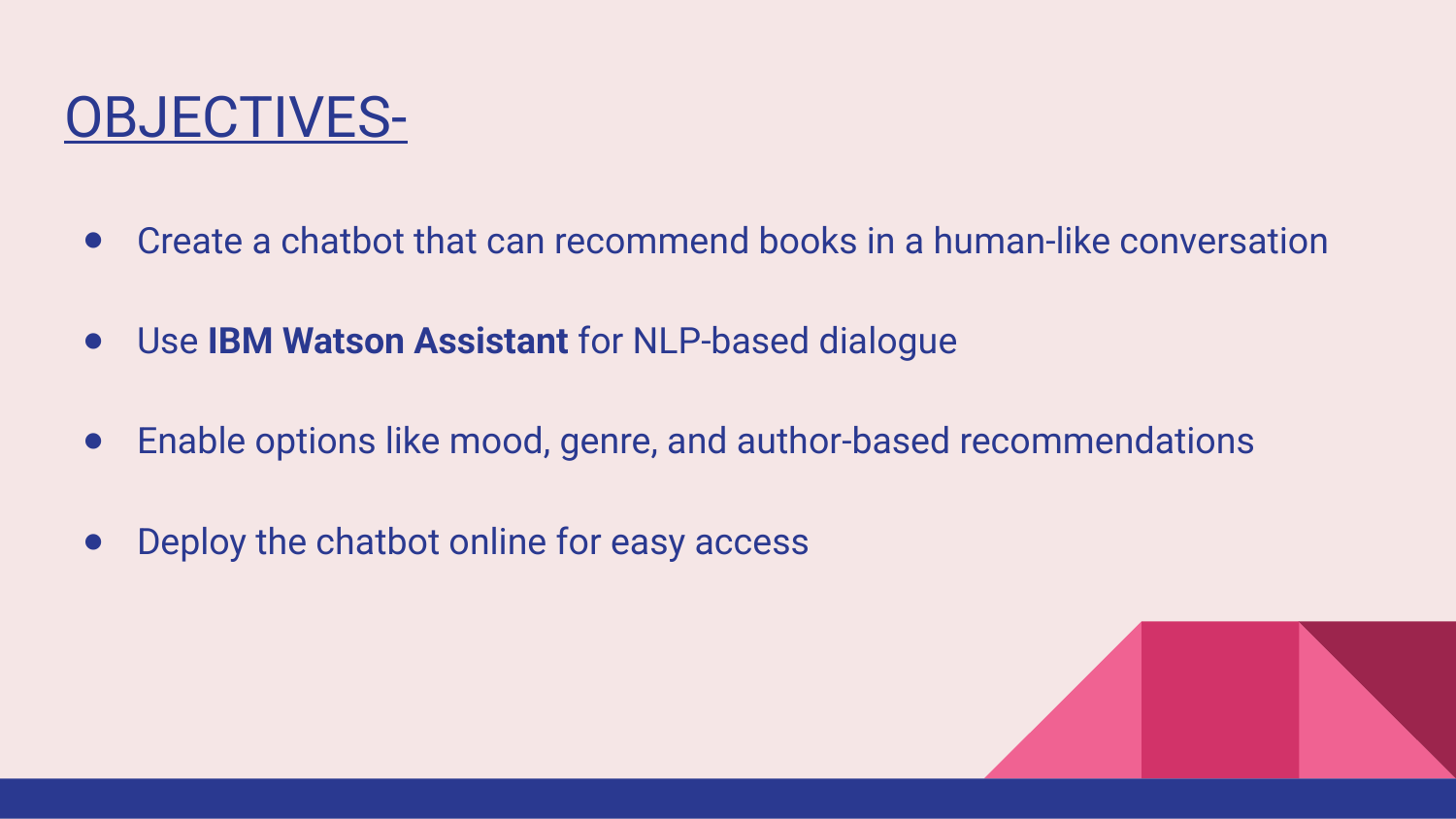

# OBJECTIVES-
Create a chatbot that can recommend books in a human-like conversation
Use IBM Watson Assistant for NLP-based dialogue
Enable options like mood, genre, and author-based recommendations
Deploy the chatbot online for easy access